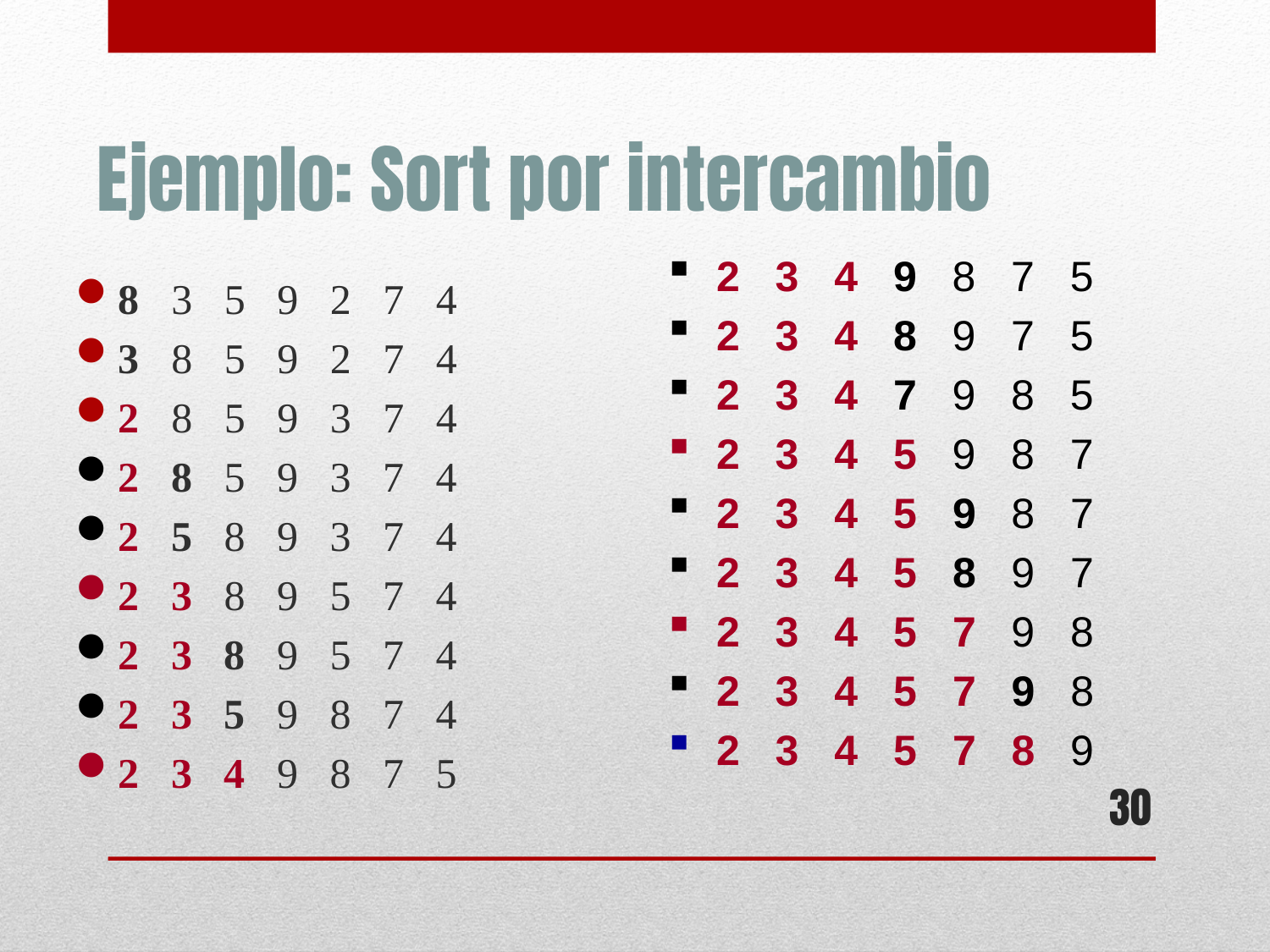

Ejemplo: Sort por intercambio
8   3   5   9   2   7   4
3   8   5   9   2   7   4
2   8   5   9   3   7   4
2   8   5   9   3   7   4
2   5   8   9   3   7   4
2   3   8   9   5   7   4
2   3   8   9   5   7   4
2   3   5   9   8   7   4
2   3   4   9   8   7   5
2   3   4   9   8   7   5
2   3   4   8   9   7   5
2   3   4   7   9   8   5
2   3   4   5   9   8   7
2   3   4   5   9   8   7
2   3   4   5   8   9   7
2   3   4   5   7   9   8
2   3   4   5   7   9   8
2   3   4   5   7   8   9
30